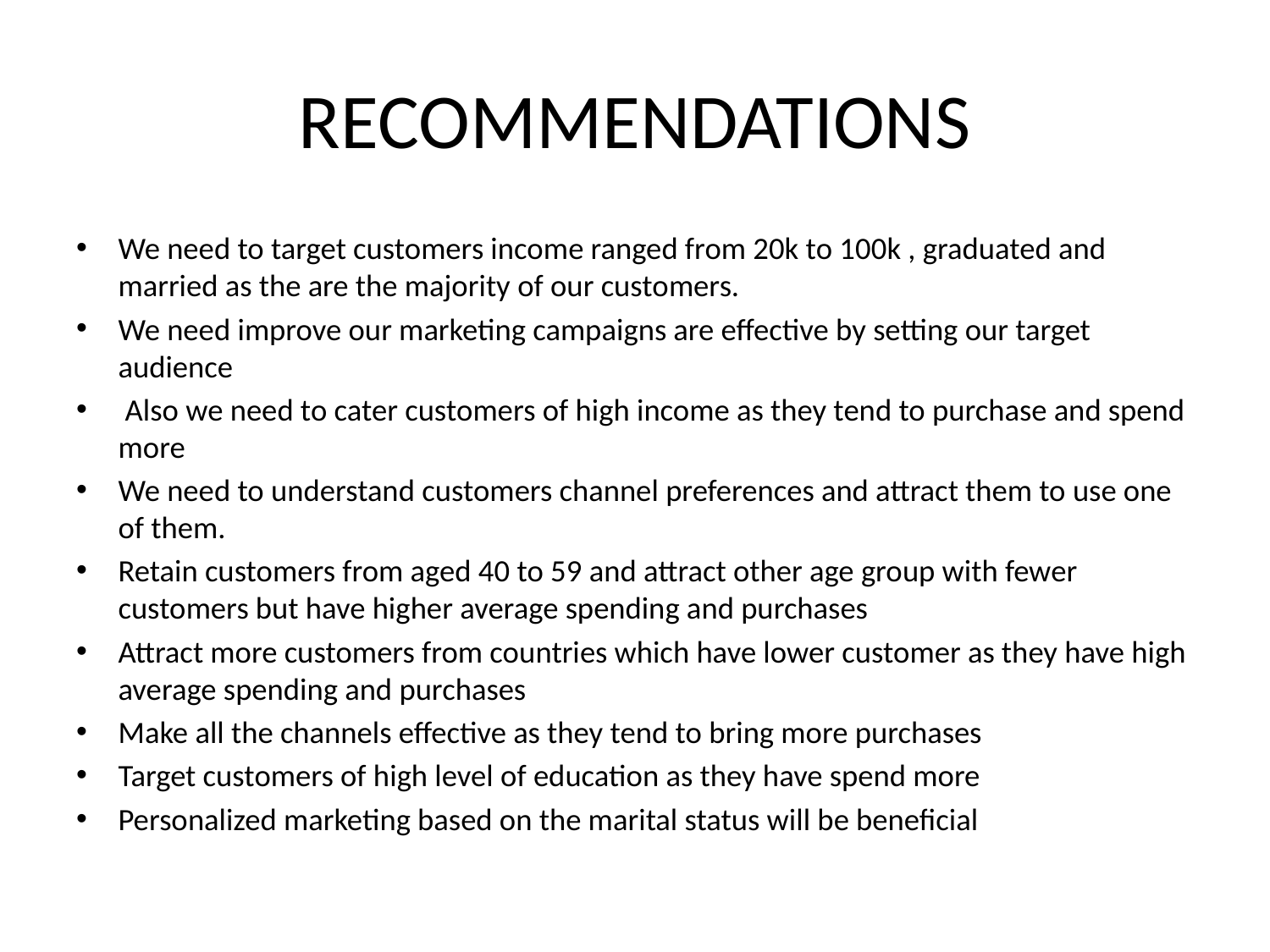

# RECOMMENDATIONS
We need to target customers income ranged from 20k to 100k , graduated and married as the are the majority of our customers.
We need improve our marketing campaigns are effective by setting our target audience
 Also we need to cater customers of high income as they tend to purchase and spend more
We need to understand customers channel preferences and attract them to use one of them.
Retain customers from aged 40 to 59 and attract other age group with fewer customers but have higher average spending and purchases
Attract more customers from countries which have lower customer as they have high average spending and purchases
Make all the channels effective as they tend to bring more purchases
Target customers of high level of education as they have spend more
Personalized marketing based on the marital status will be beneficial